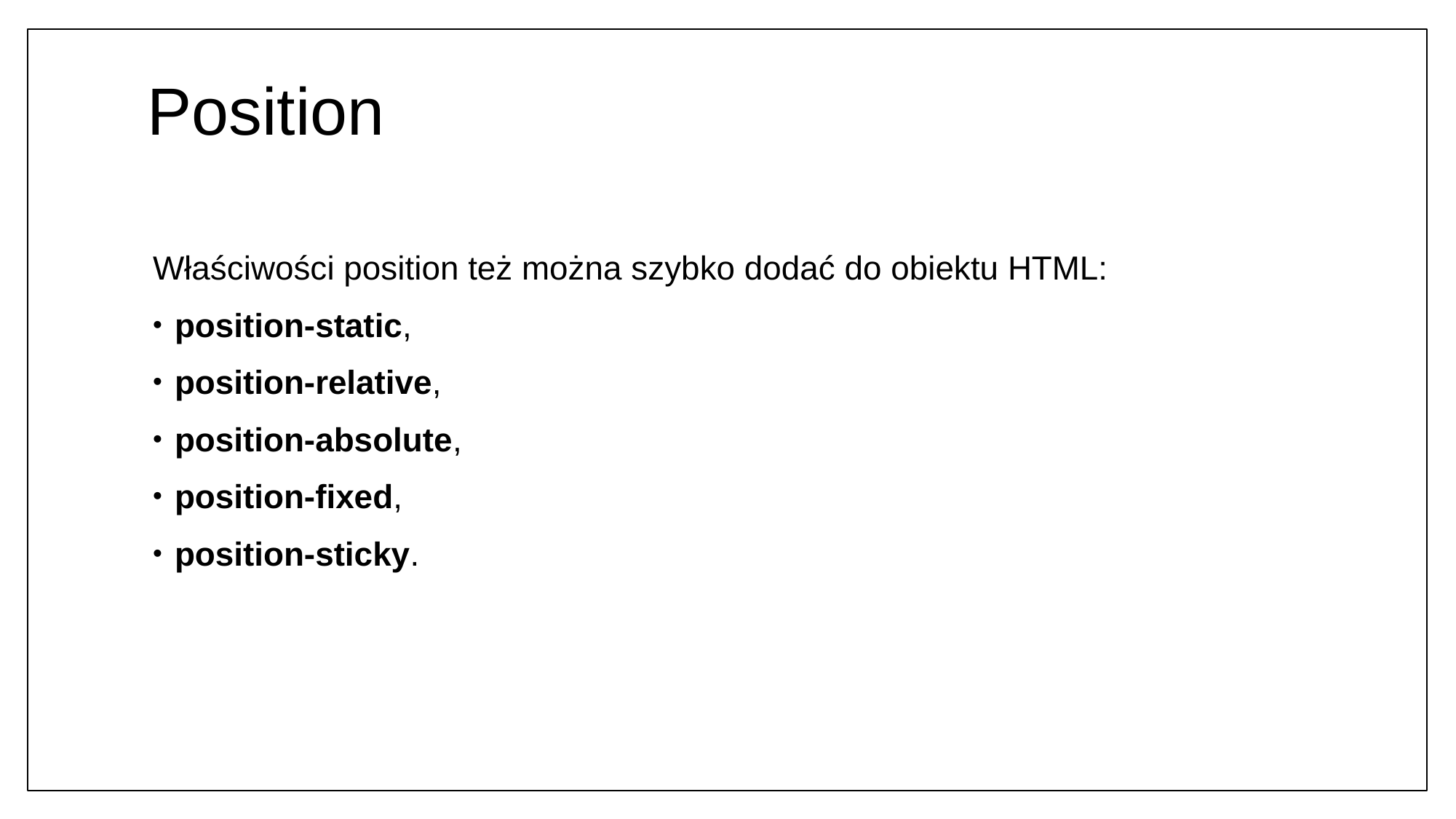

# Position
Właściwości position też można szybko dodać do obiektu HTML:
position-static,
position-relative,
position-absolute,
position-fixed,
position-sticky.